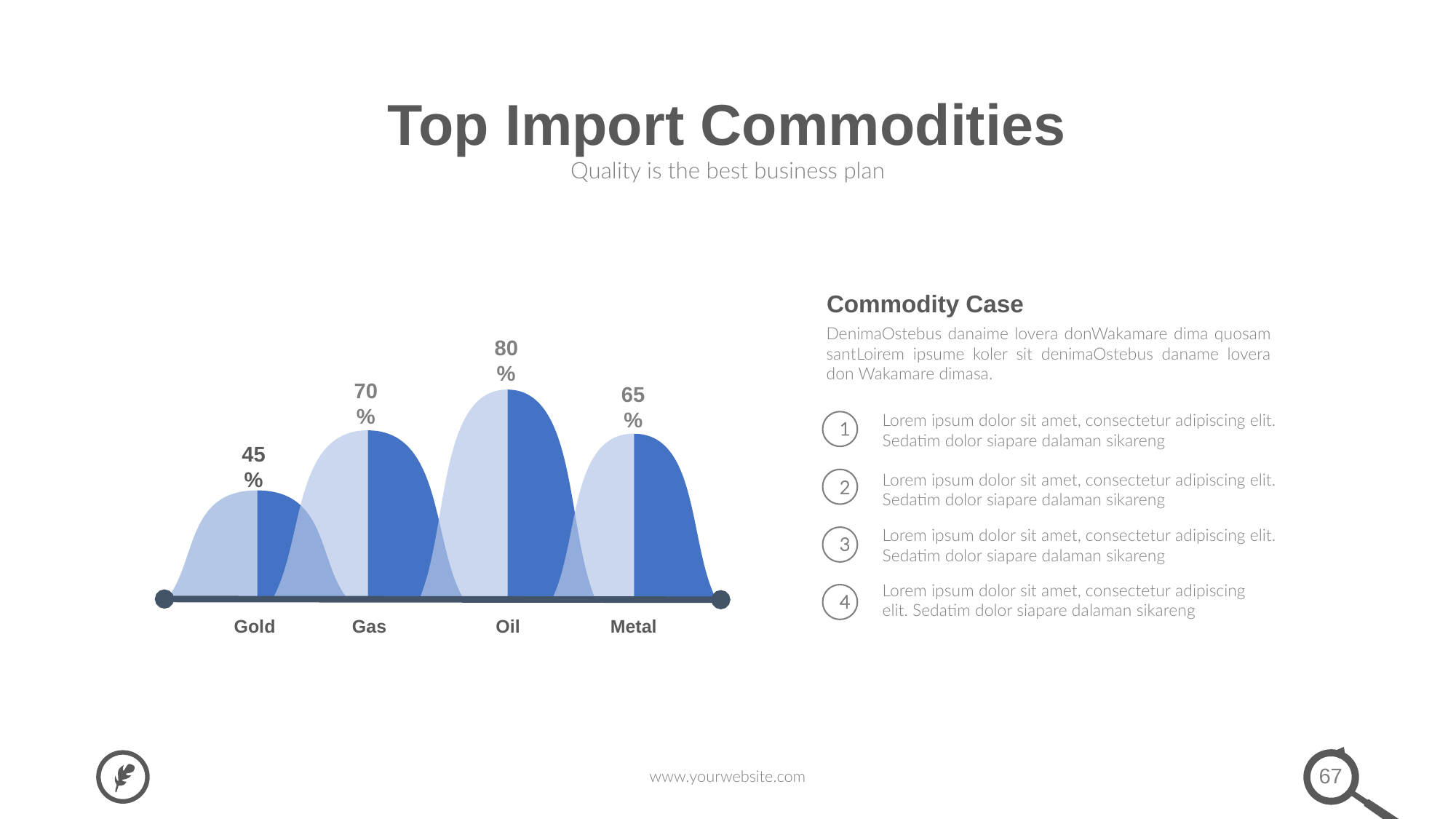

Top Import Commodities
Quality is the best business plan
Commodity Case
DenimaOstebus danaime lovera donWakamare dima quosam santLoirem ipsume koler sit denimaOstebus daname lovera don Wakamare dimasa.
80%
70%
65%

Lorem ipsum dolor sit amet, consectetur adipiscing elit. Sedatim dolor siapare dalaman sikareng

1

45%
Lorem ipsum dolor sit amet, consectetur adipiscing elit. Sedatim dolor siapare dalaman sikareng

2

Lorem ipsum dolor sit amet, consectetur adipiscing elit. Sedatim dolor siapare dalaman sikareng

3
Lorem ipsum dolor sit amet, consectetur adipiscing elit. Sedatim dolor siapare dalaman sikareng

4
Gold
Gas
Oil
Metal

67

www.yourwebsite.com